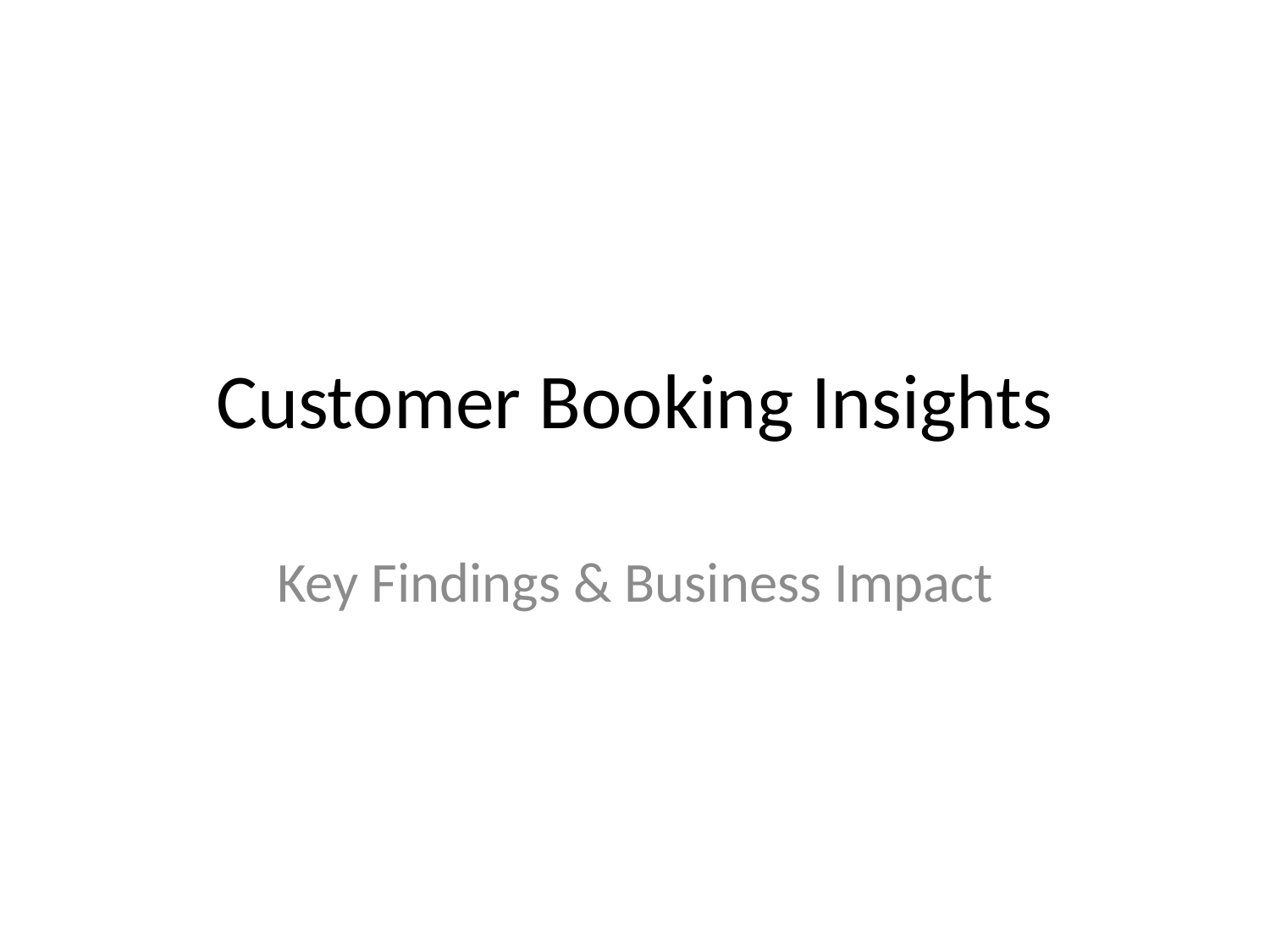

# Customer Booking Insights
Key Findings & Business Impact